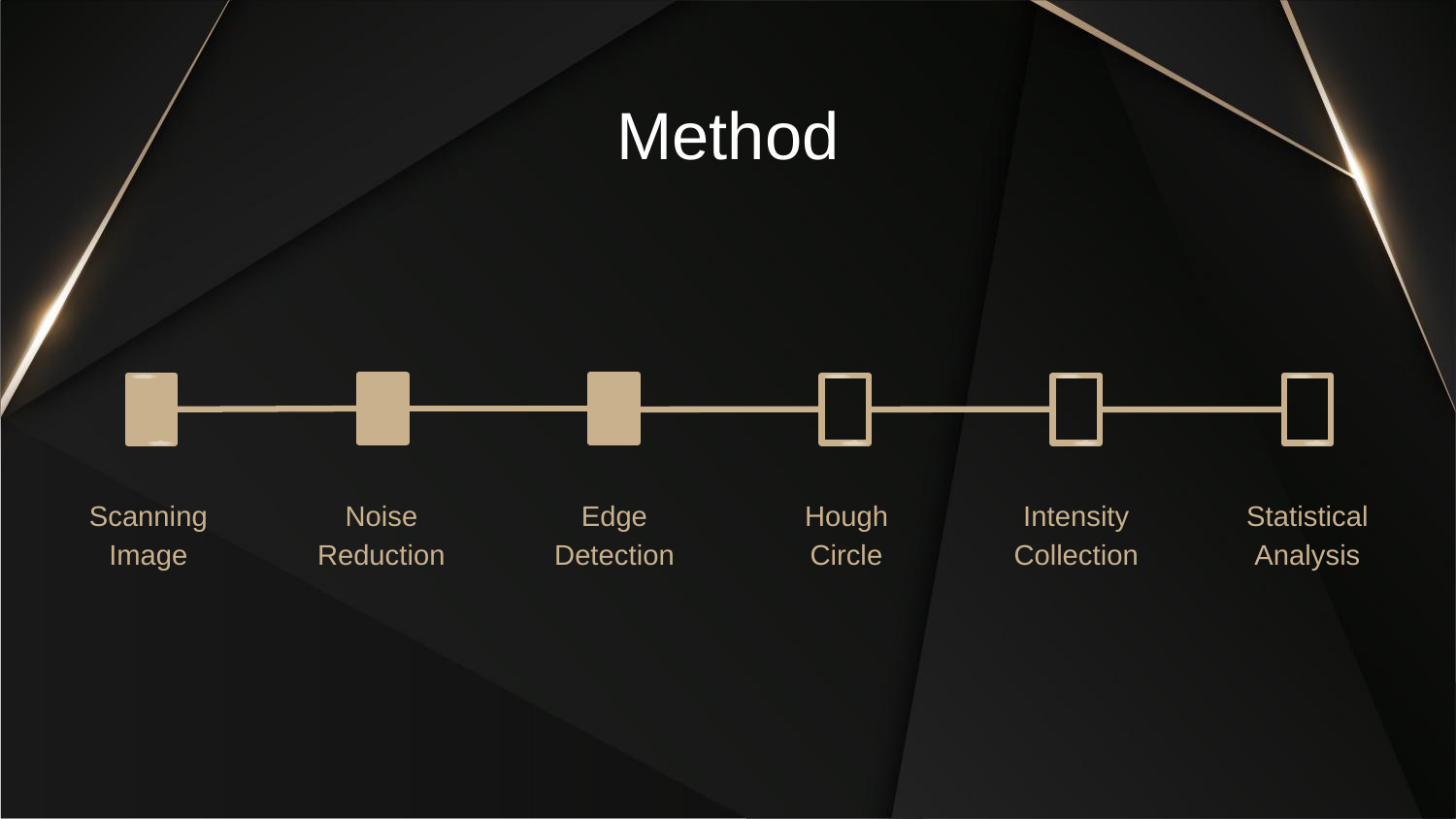

# Method

Scanning Image
Noise Reduction
Edge Detection
Hough Circle
Intensity Collection
Statistical Analysis